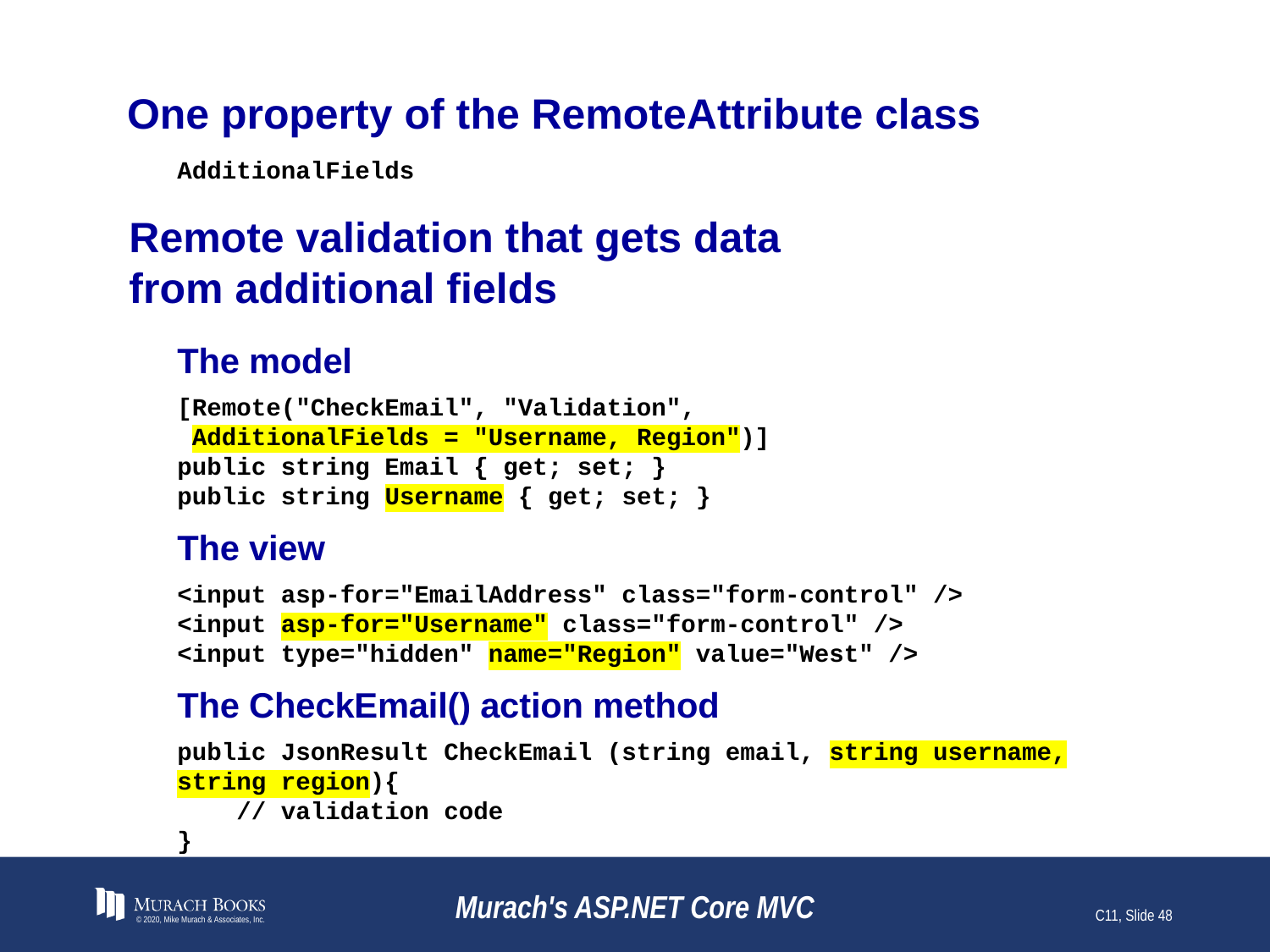

# One property of the RemoteAttribute class
AdditionalFields
Remote validation that gets data
from additional fields
The model
[Remote("CheckEmail", "Validation",
 AdditionalFields = "Username, Region")]
public string Email { get; set; }
public string Username { get; set; }
The view
<input asp-for="EmailAddress" class="form-control" />
<input asp-for="Username" class="form-control" />
<input type="hidden" name="Region" value="West" />
The CheckEmail() action method
public JsonResult CheckEmail (string email, string username, string region){
    // validation code
}

© 2020, Mike Murach & Associates, Inc.
Murach's ASP.NET Core MVC

C11, Slide 48